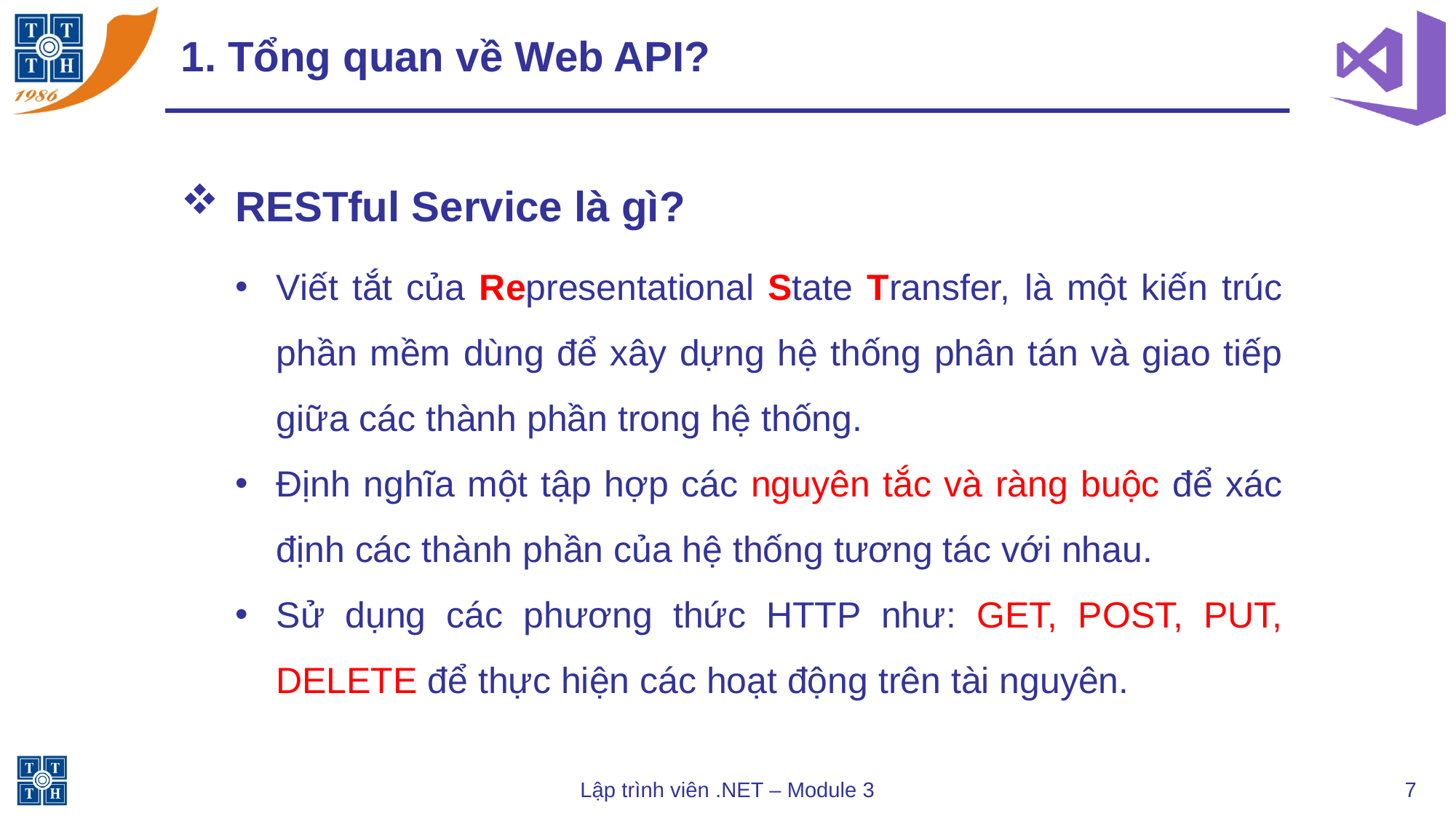

# 1. Tổng quan về Web API?
RESTful Service là gì?
Viết tắt của Representational State Transfer, là một kiến trúc phần mềm dùng để xây dựng hệ thống phân tán và giao tiếp giữa các thành phần trong hệ thống.
Định nghĩa một tập hợp các nguyên tắc và ràng buộc để xác định các thành phần của hệ thống tương tác với nhau.
Sử dụng các phương thức HTTP như: GET, POST, PUT, DELETE để thực hiện các hoạt động trên tài nguyên.